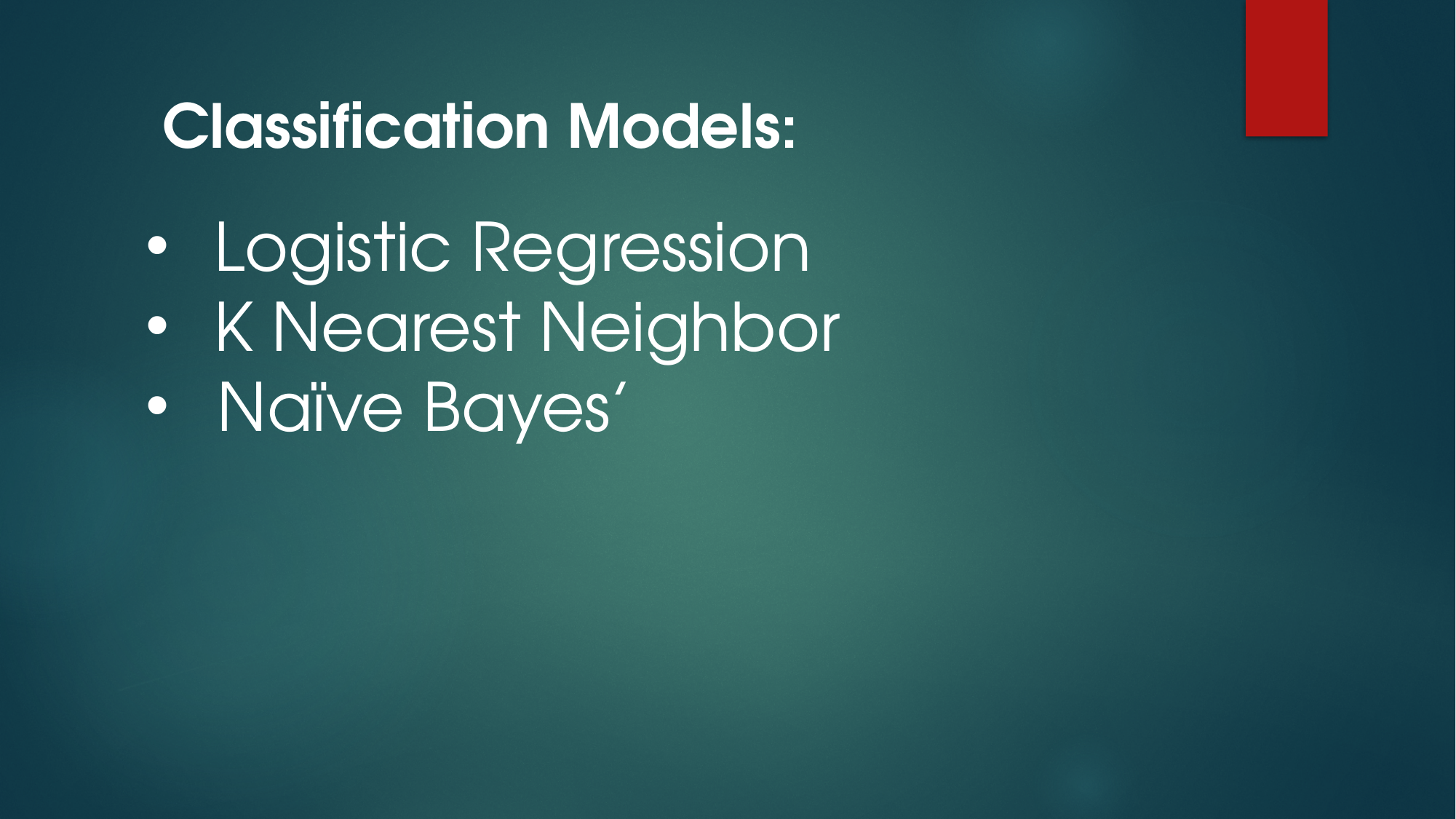

Classification Models:

Logistic Regression
K Nearest Neighbor
  Naïve Bayes’